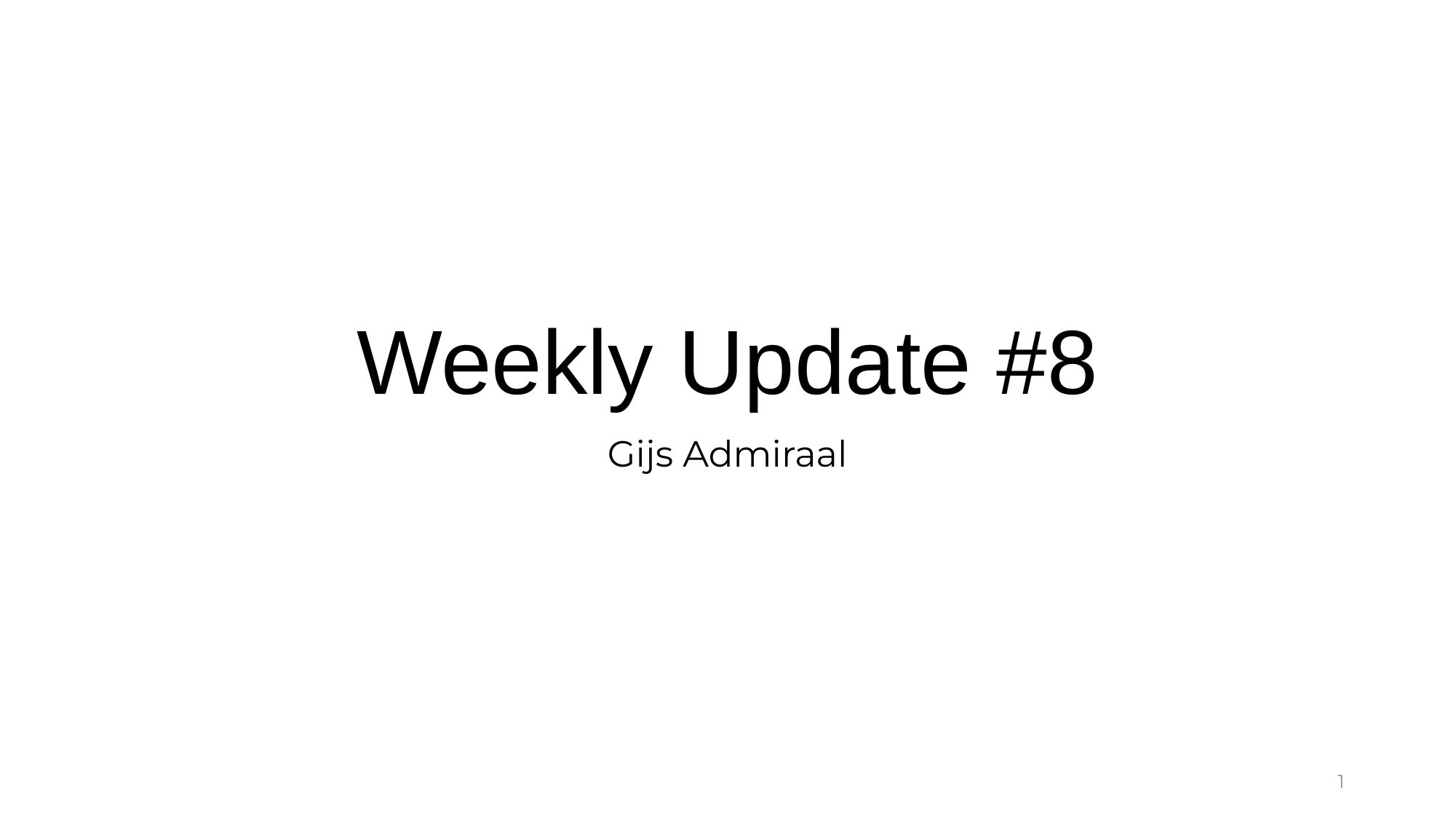

# Weekly Update #8
Gijs Admiraal
1